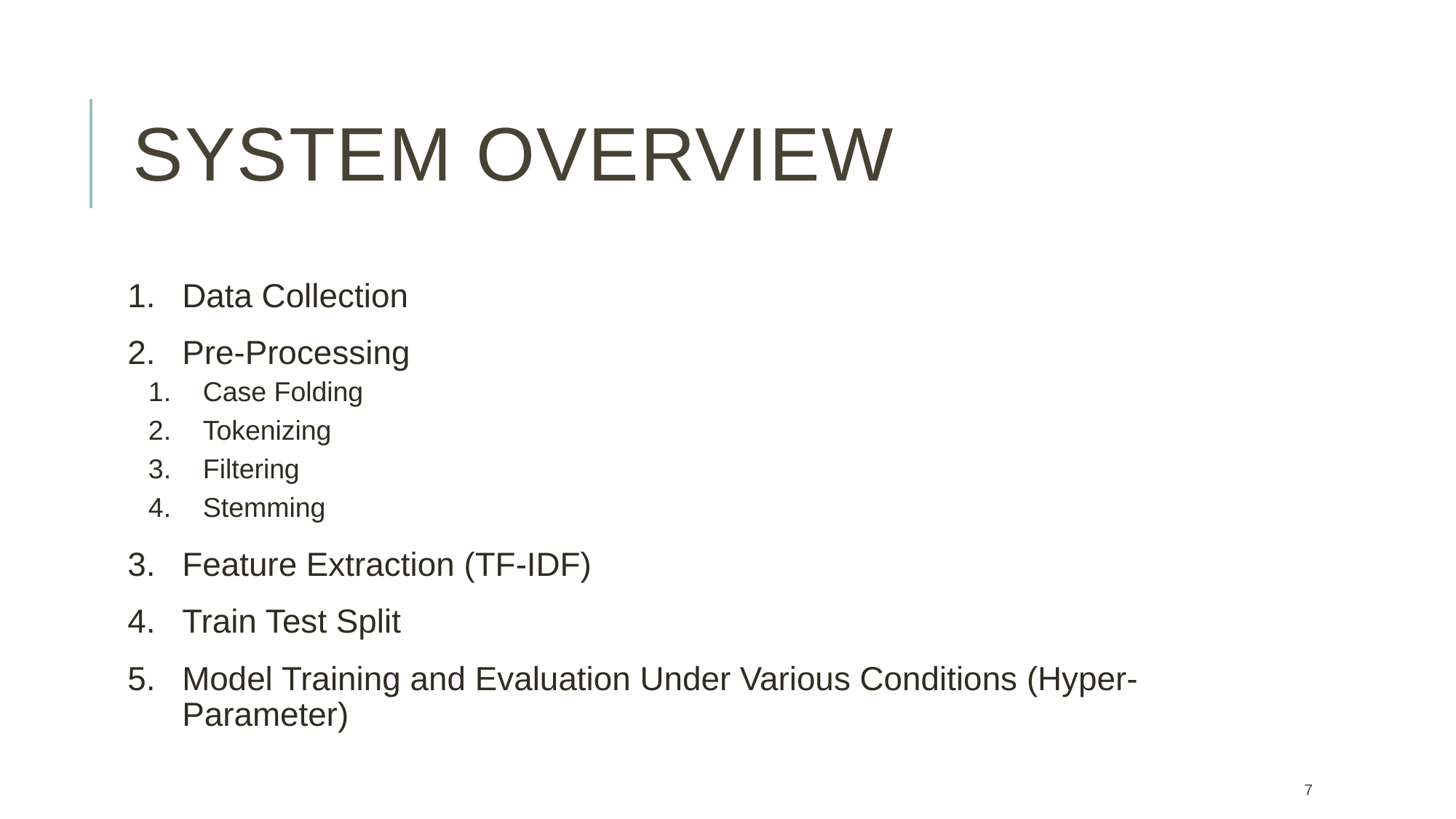

# System Overview
Data Collection
Pre-Processing
Case Folding
Tokenizing
Filtering
Stemming
Feature Extraction (TF-IDF)
Train Test Split
Model Training and Evaluation Under Various Conditions (Hyper-Parameter)

7